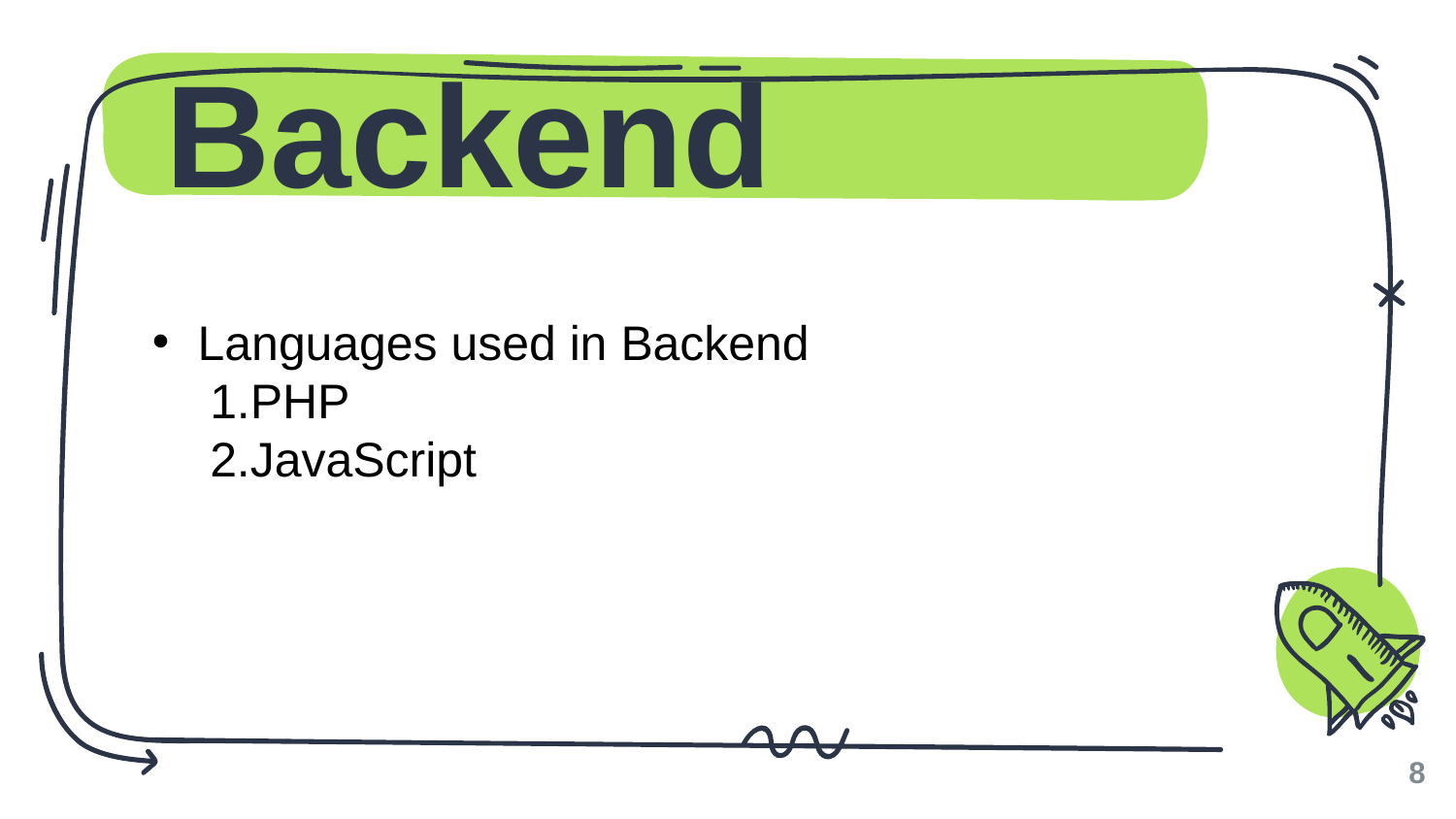

# Backend

Languages used in Backend
PHP
JavaScript

8